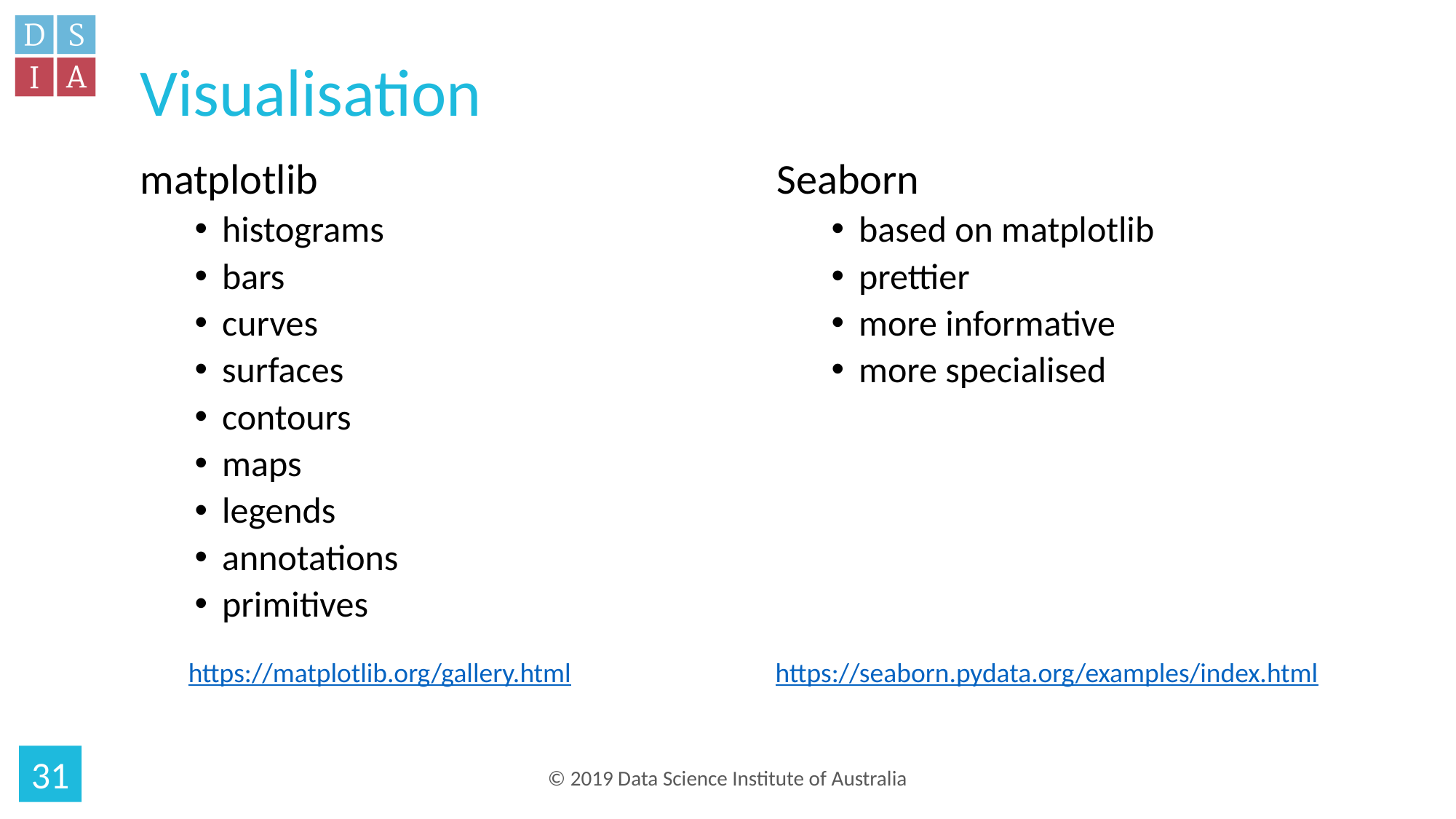

# Visualisation
matplotlib
histograms
bars
curves
surfaces
contours
maps
legends
annotations
primitives

Seaborn
based on matplotlib
prettier
more informative
more specialised
https://matplotlib.org/gallery.html                                 https://seaborn.pydata.org/examples/index.html
31